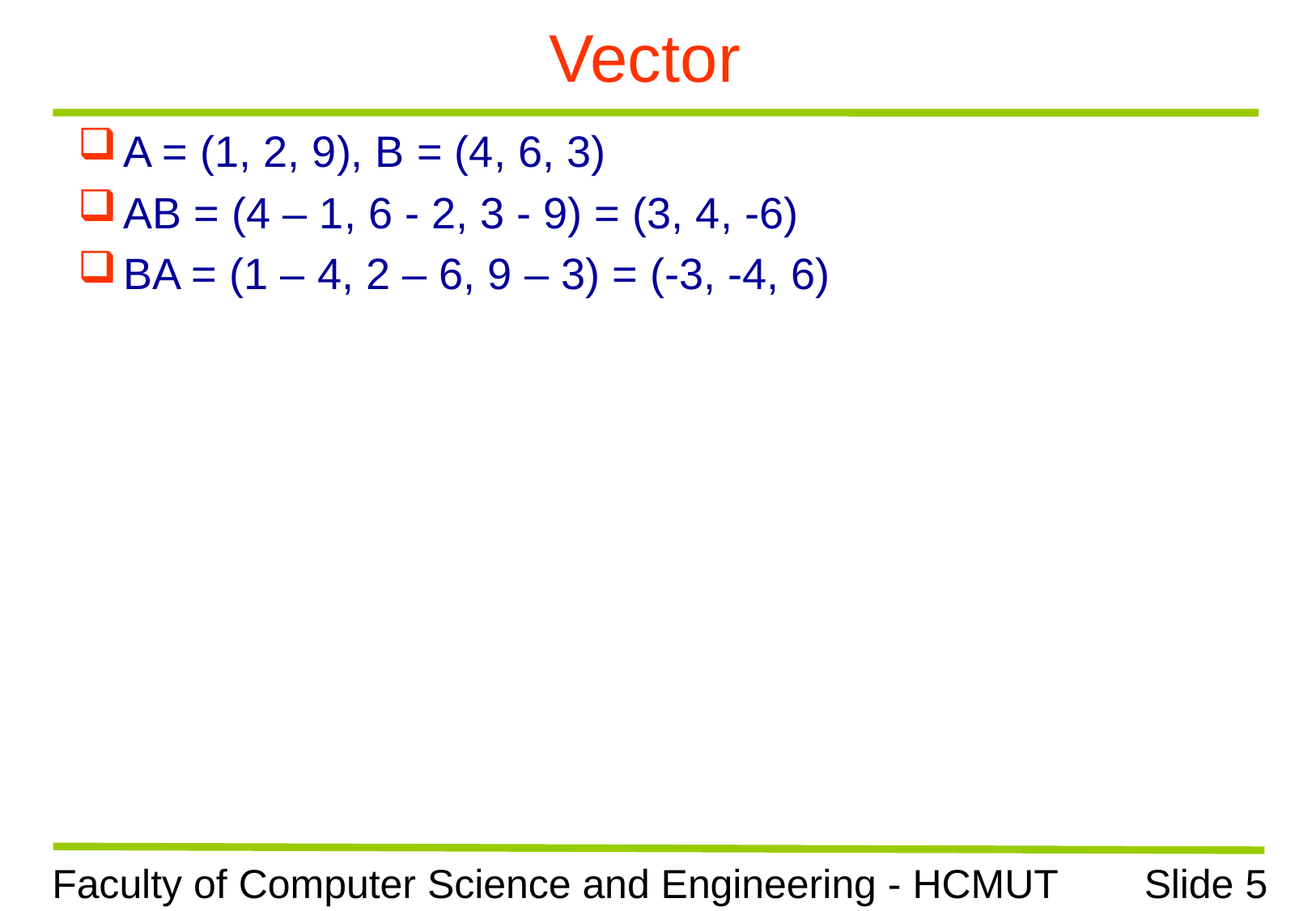

# Vector
A = (1, 2, 9), B = (4, 6, 3)
AB = (4 – 1, 6 - 2, 3 - 9) = (3, 4, -6)
BA = (1 – 4, 2 – 6, 9 – 3) = (-3, -4, 6)